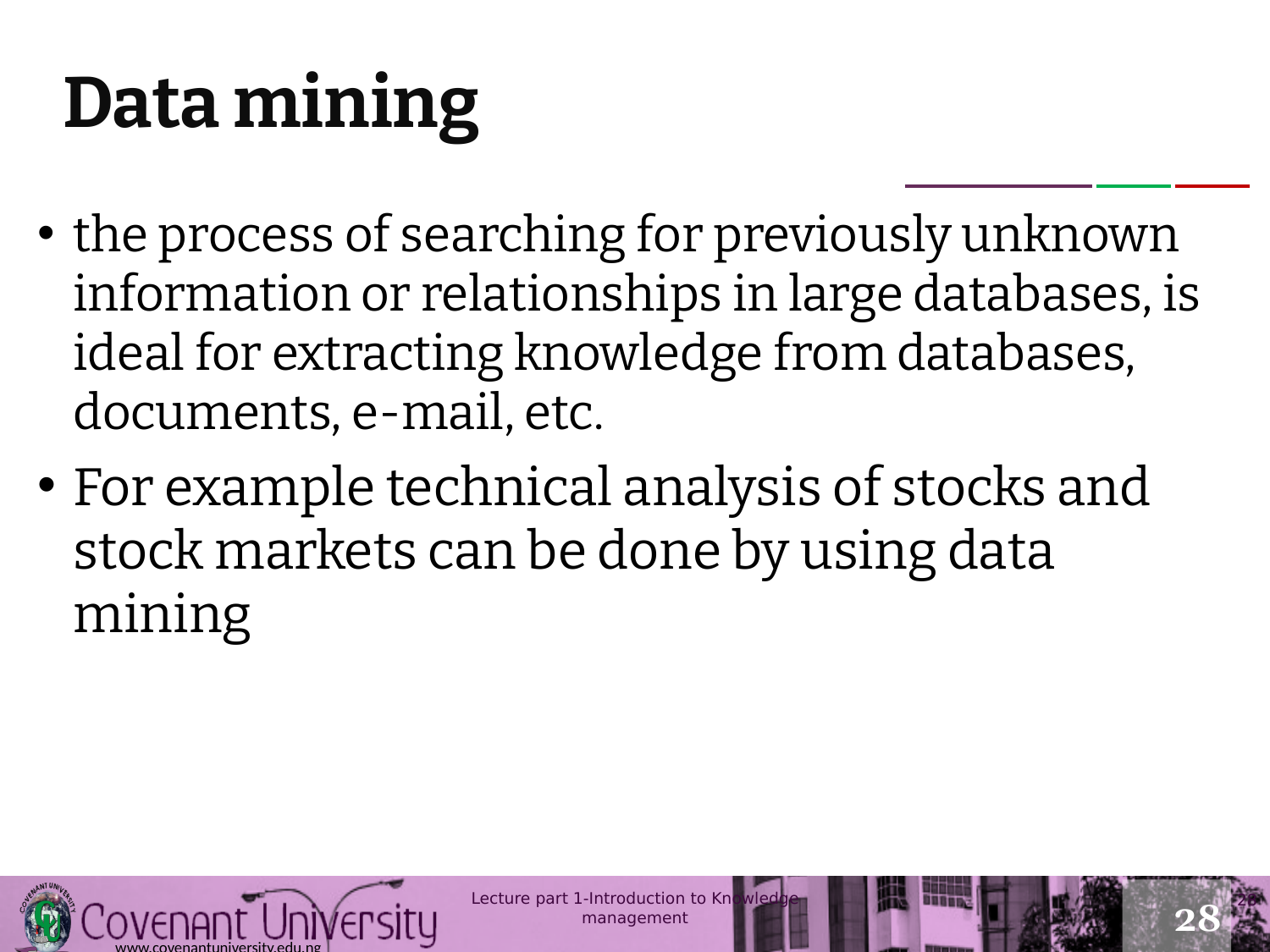

# Data mining
the process of searching for previously unknown information or relationships in large databases, is ideal for extracting knowledge from databases, documents, e-mail, etc.
For example technical analysis of stocks and stock markets can be done by using data mining
28
Lecture part 1-Introduction to Knowledge management